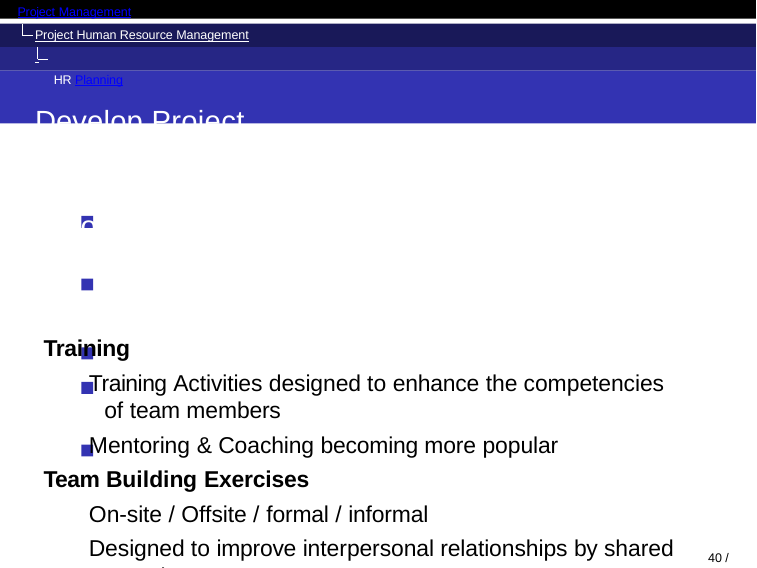

Project Management
Project Human Resource Management  HR Planning

Develop Project Team	Tools and Techniques

Training
Training Activities designed to enhance the competencies  of team members
Mentoring & Coaching becoming more popular
Team Building Exercises
On-site / Offsite / formal / informal
Designed to improve interpersonal relationships by shared  experience
Needs to be treated with care; 4WD day; what if someone  can’t drive?

40 / 71